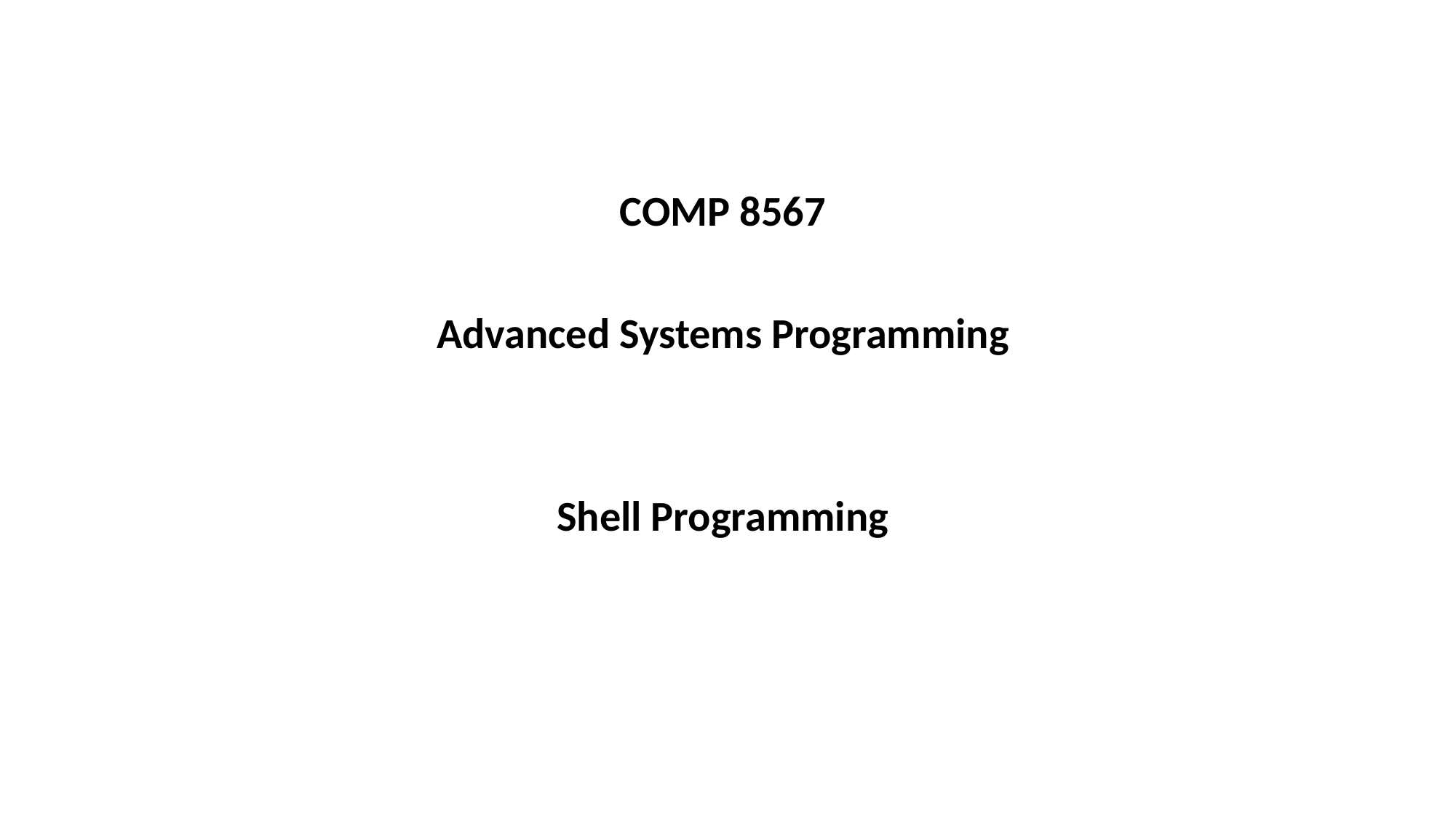

COMP 8567

Advanced Systems Programming

Shell Programming